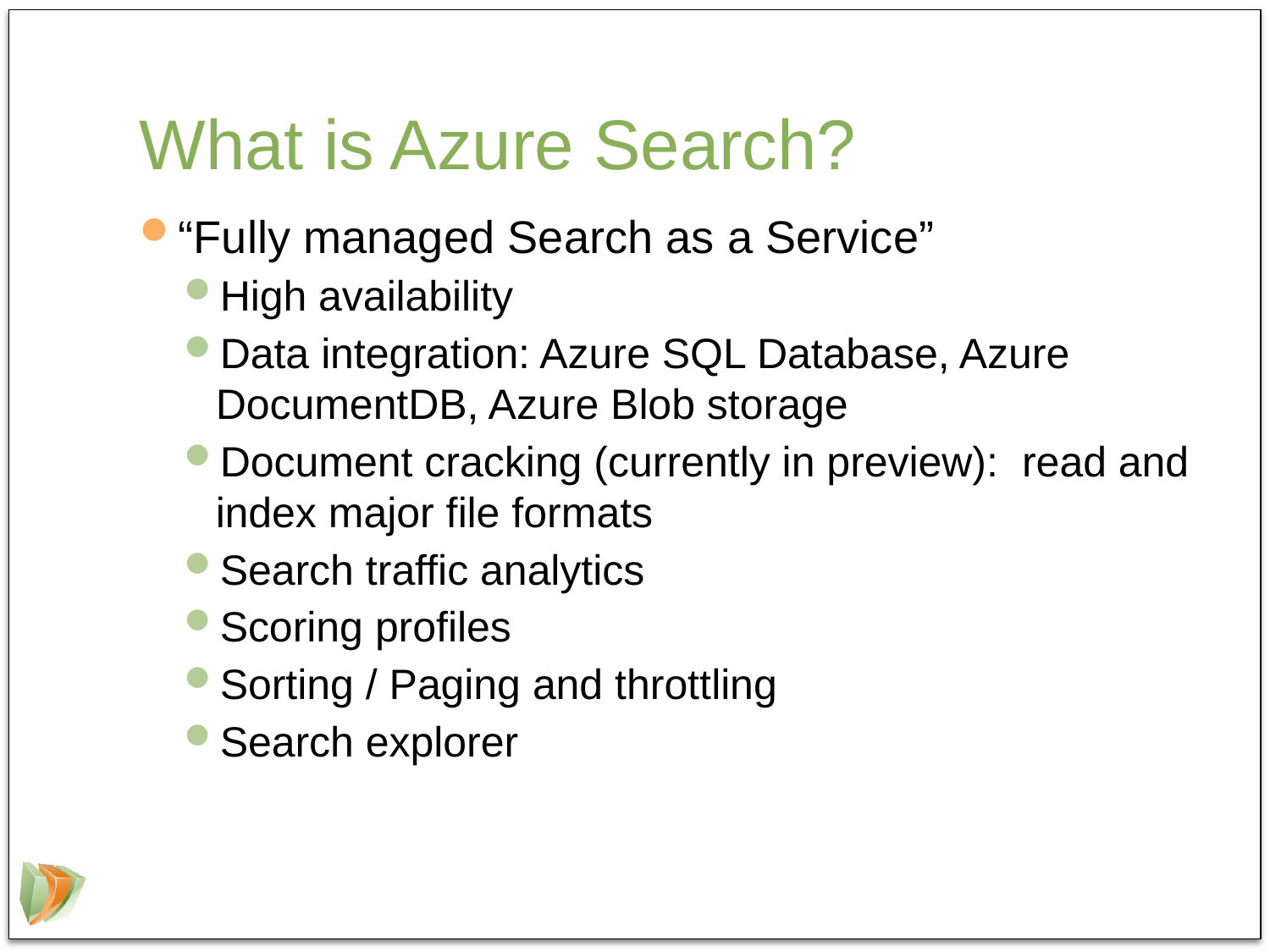

# What is Azure Search?
“Fully managed Search as a Service”
High availability
Data integration: Azure SQL Database, Azure DocumentDB, Azure Blob storage
Document cracking (currently in preview):  read and index major file formats
Search traffic analytics
Scoring profiles
Sorting / Paging and throttling
Search explorer